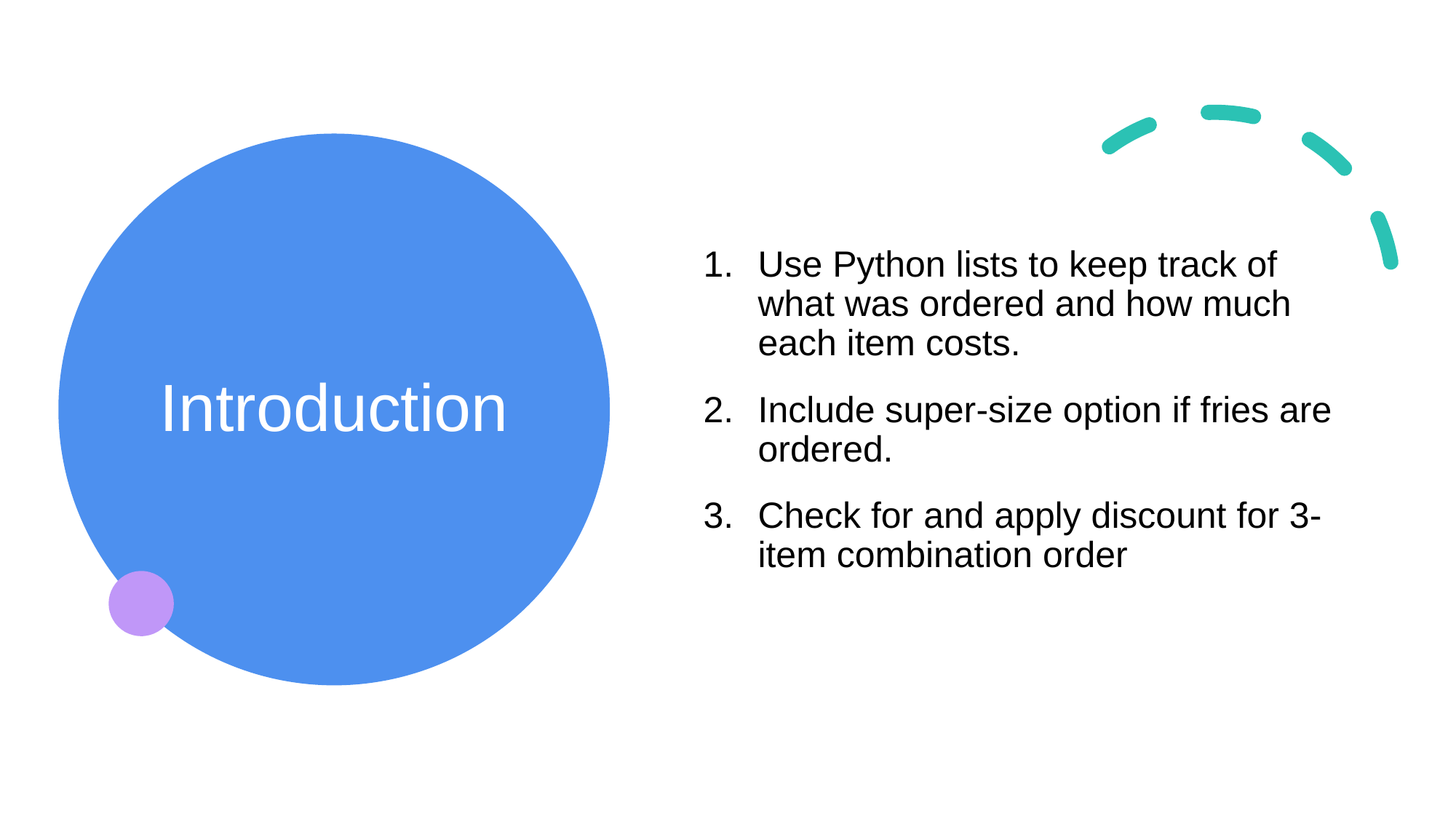

Use Python lists to keep track of what was ordered and how much each item costs.
Include super-size option if fries are ordered.
Check for and apply discount for 3-item combination order
# Introduction